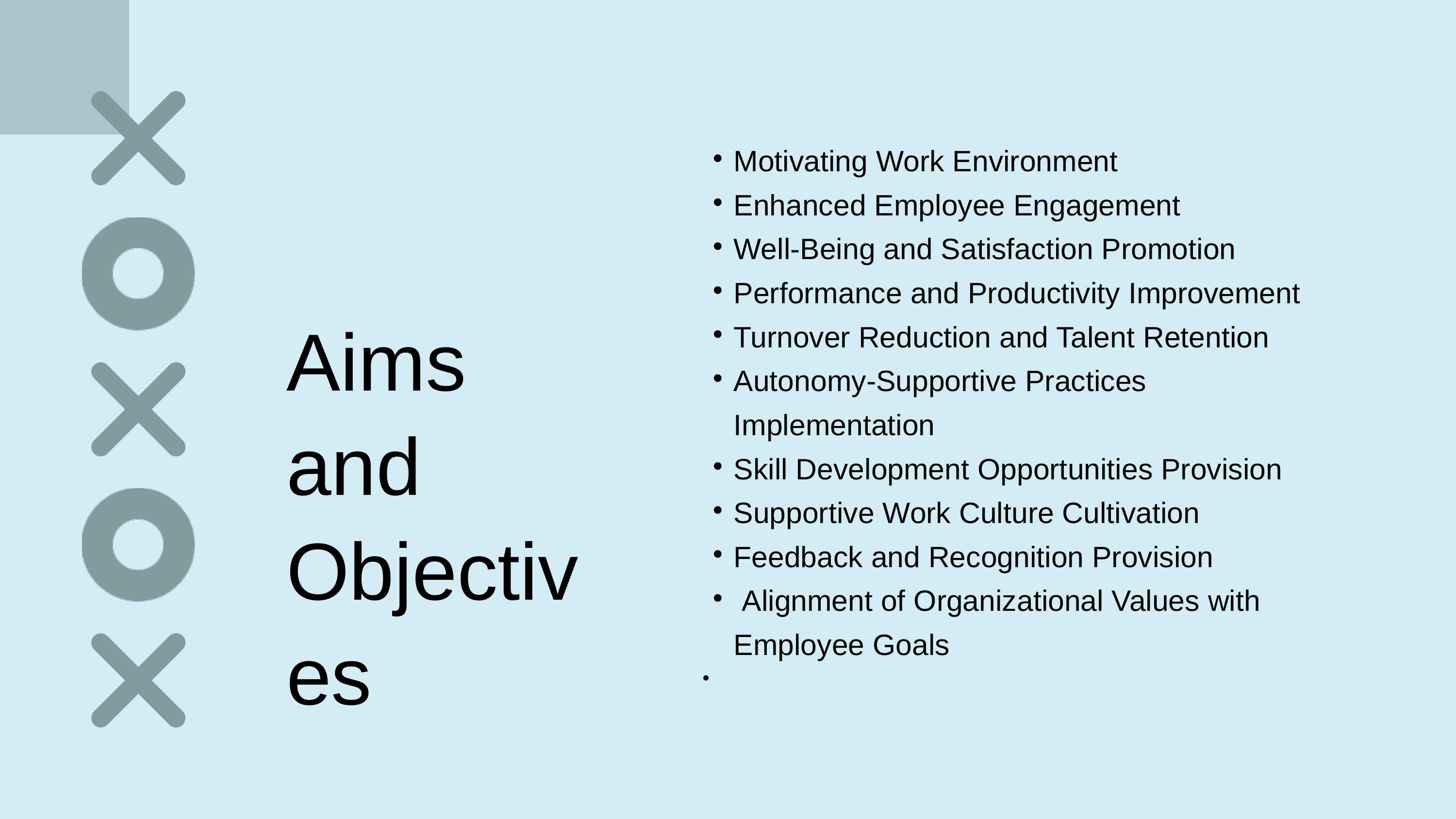

Motivating Work Environment
Enhanced Employee Engagement
Well-Being and Satisfaction Promotion Performance and Productivity Improvement Turnover Reduction and Talent Retention Autonomy-Supportive Practices Implementation
Skill Development Opportunities Provision Supportive Work Culture Cultivation Feedback and Recognition Provision
 Alignment of Organizational Values with Employee Goals

Aims and Objectives